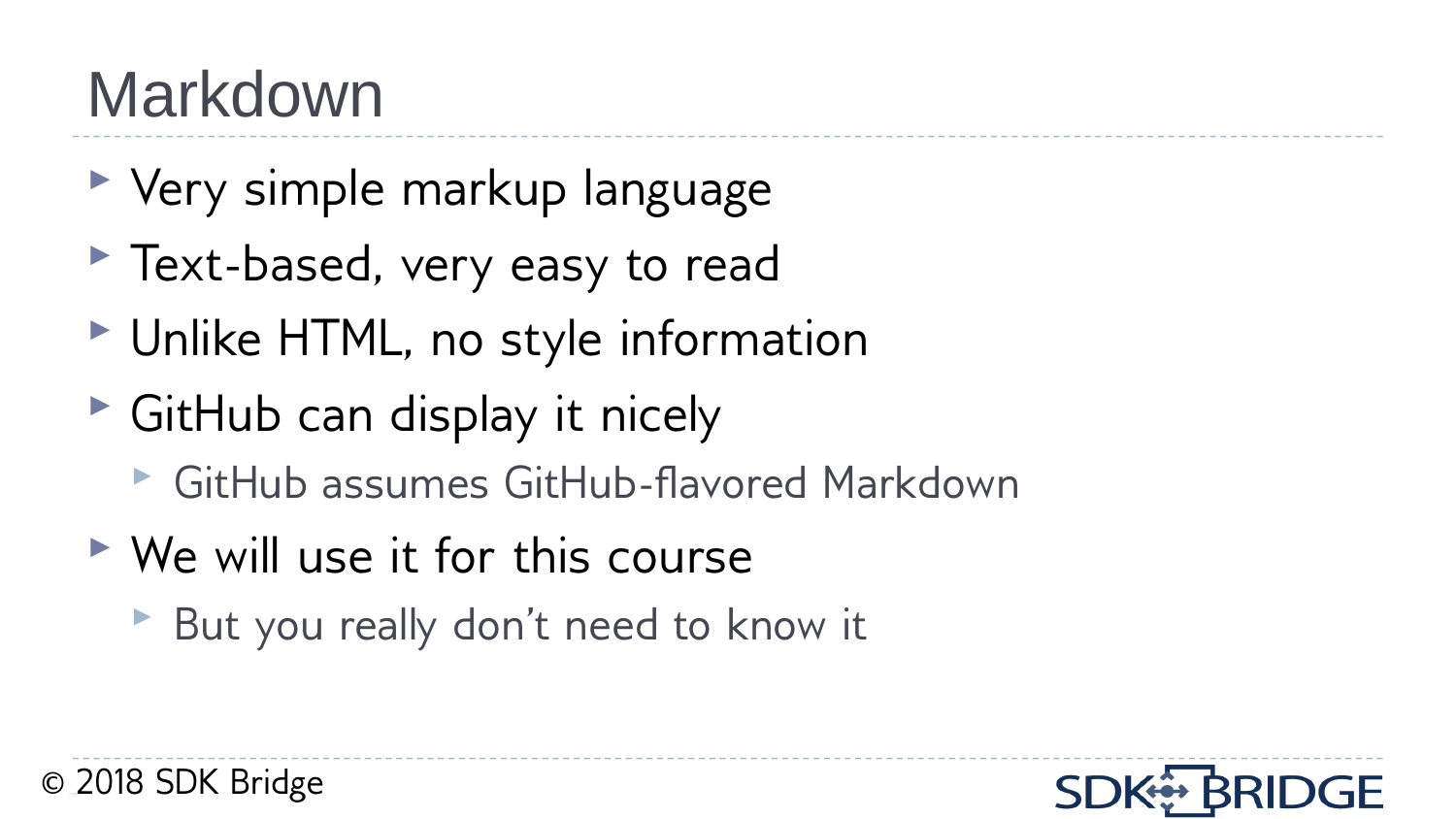

# Markdown
Very simple markup language
Text-based, very easy to read
Unlike HTML, no style information
GitHub can display it nicely
GitHub assumes GitHub-flavored Markdown
We will use it for this course
But you really don’t need to know it